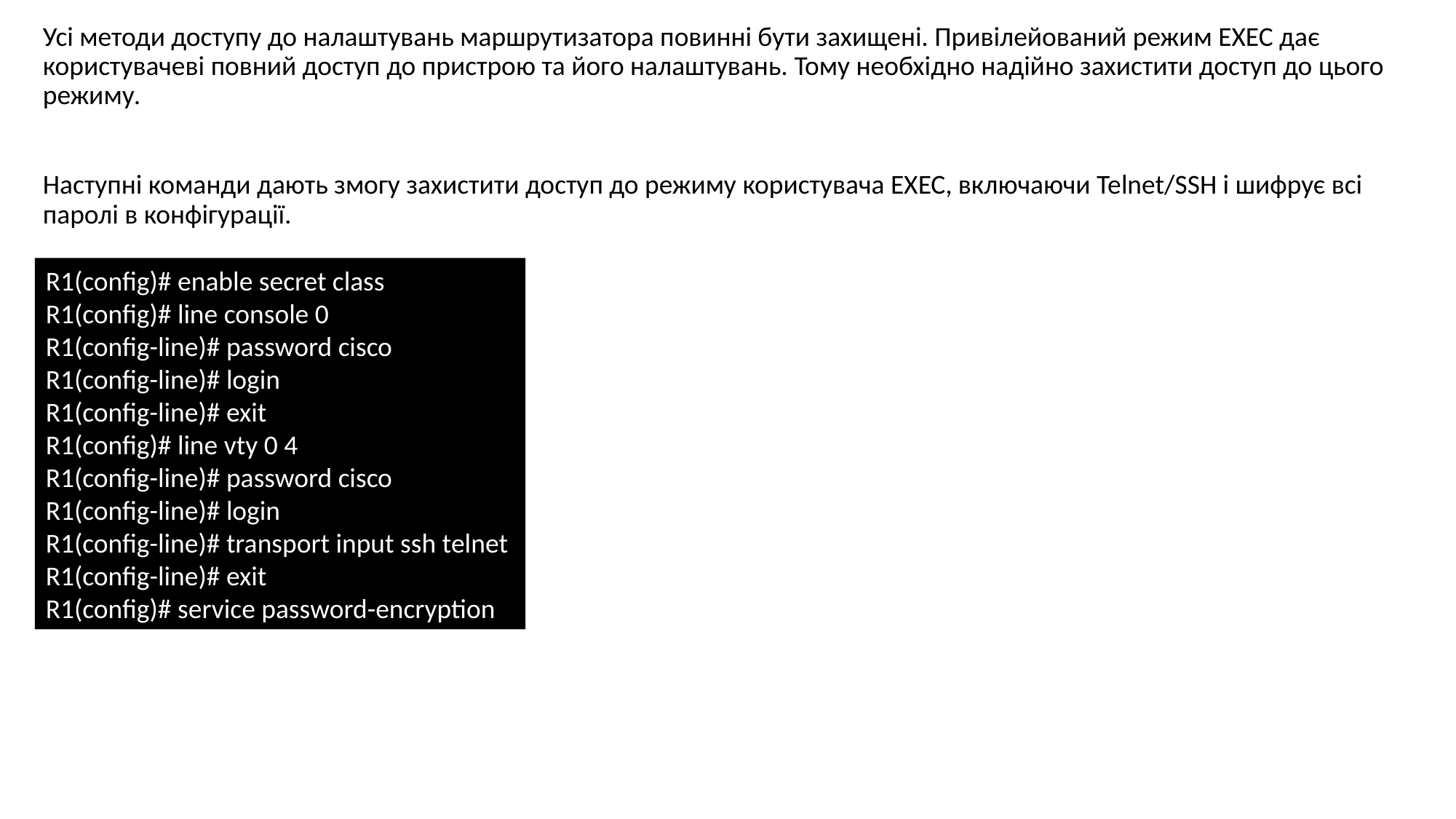

Усі методи доступу до налаштувань маршрутизатора повинні бути захищені. Привілейований режим EXEC дає користувачеві повний доступ до пристрою та його налаштувань. Тому необхідно надійно захистити доступ до цього режиму.

Наступні команди дають змогу захистити доступ до режиму користувача EXEC, включаючи Telnet/SSH і шифрує всі паролі в конфігурації.

R1(config)# enable secret class
R1(config)# line console 0
R1(config-line)# password cisco
R1(config-line)# login
R1(config-line)# exit
R1(config)# line vty 0 4
R1(config-line)# password cisco
R1(config-line)# login
R1(config-line)# transport input ssh telnet
R1(config-line)# exit
R1(config)# service password-encryption